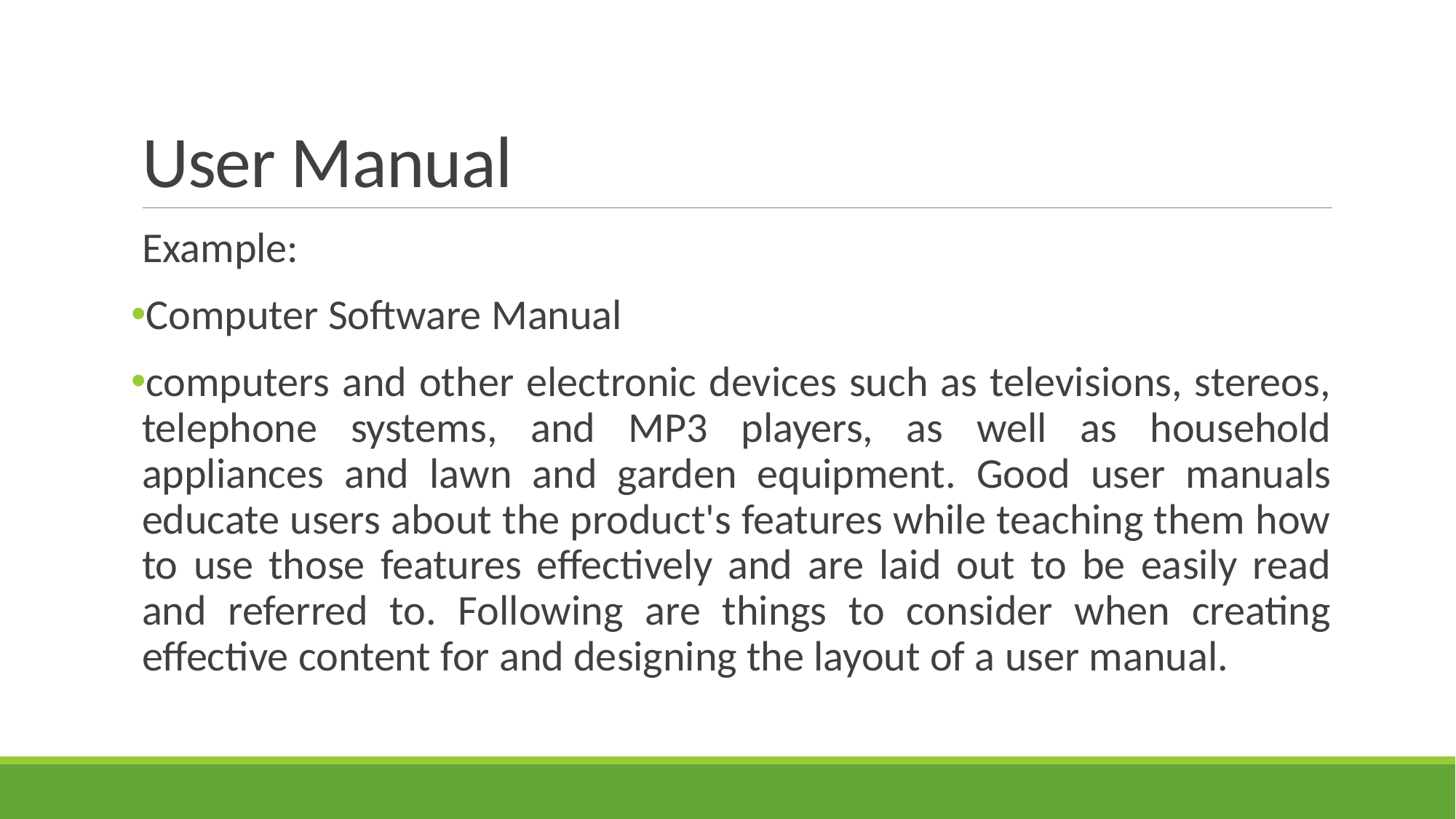

# User Manual
Example:
Computer Software Manual
computers and other electronic devices such as televisions, stereos, telephone systems, and MP3 players, as well as household appliances and lawn and garden equipment. Good user manuals educate users about the product's features while teaching them how to use those features effectively and are laid out to be easily read and referred to. Following are things to consider when creating effective content for and designing the layout of a user manual.